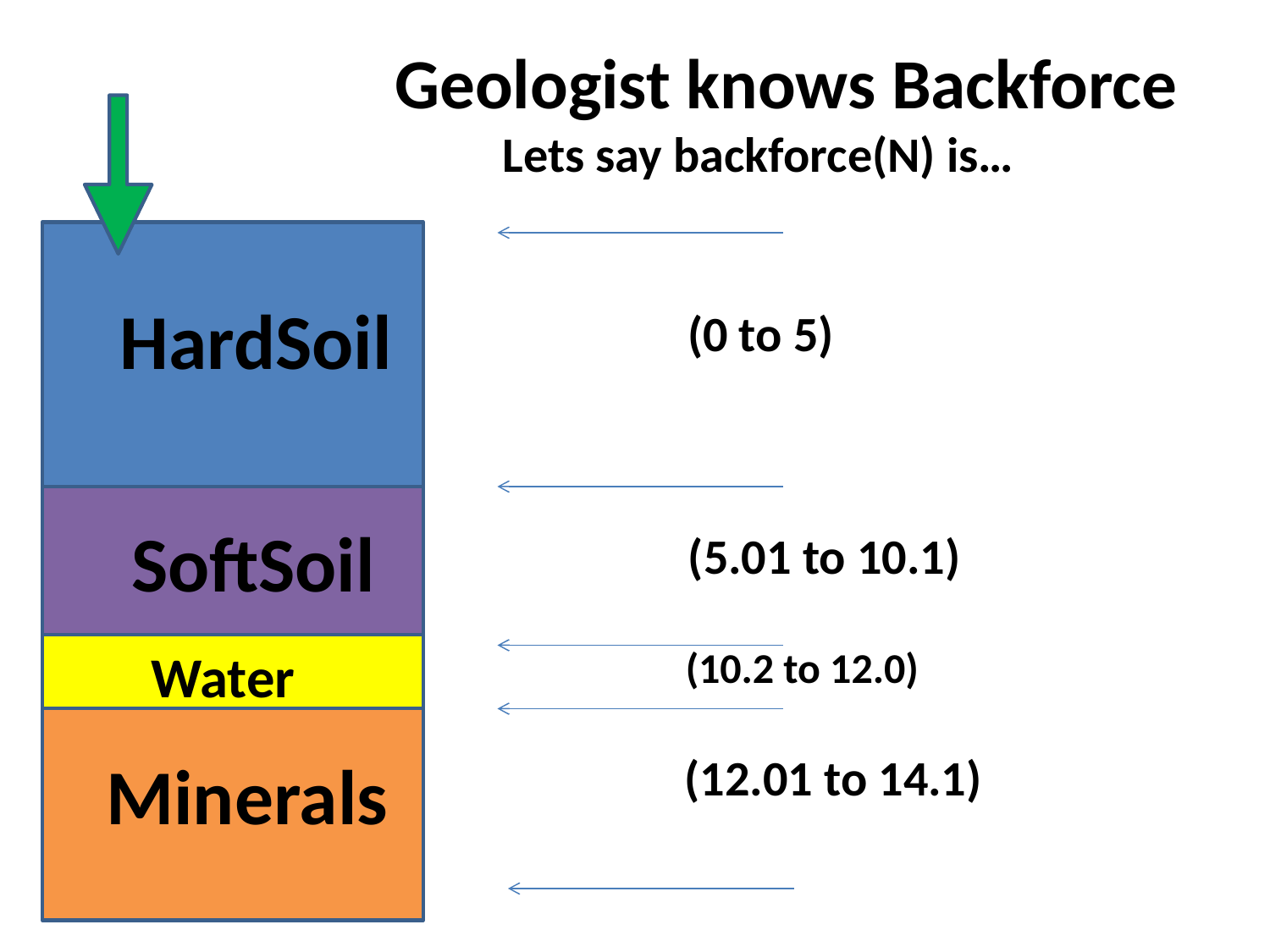

Geologist knows Backforce

Lets say backforce(N) is…

HardSoil
(0 to 5)

SoftSoil
(5.01 to 10.1)

Water
(10.2 to 12.0)

Minerals
(12.01 to 14.1)